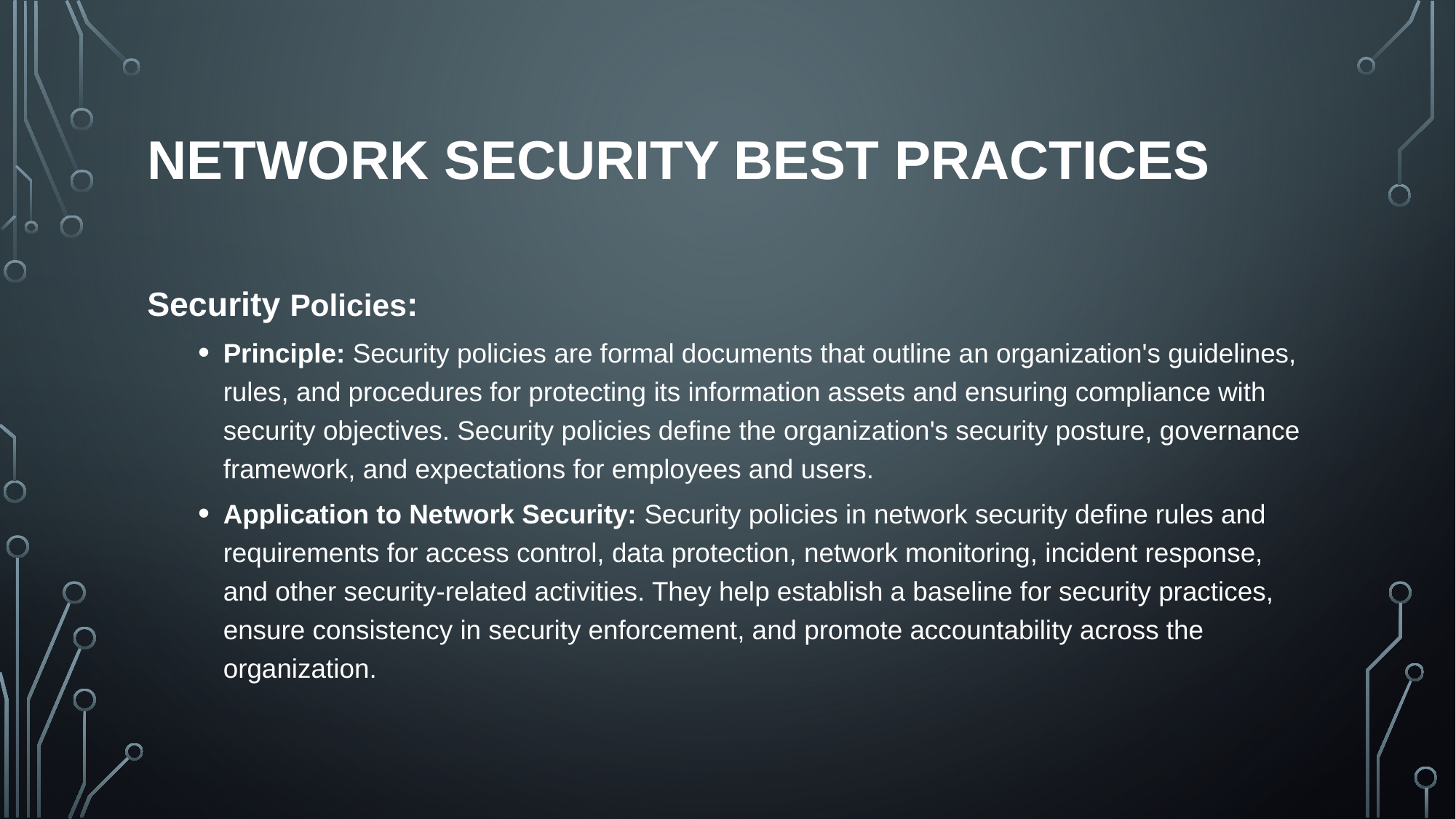

# Network Security Best Practices
Security Policies:
Principle: Security policies are formal documents that outline an organization's guidelines, rules, and procedures for protecting its information assets and ensuring compliance with security objectives. Security policies define the organization's security posture, governance framework, and expectations for employees and users.
Application to Network Security: Security policies in network security define rules and requirements for access control, data protection, network monitoring, incident response, and other security-related activities. They help establish a baseline for security practices, ensure consistency in security enforcement, and promote accountability across the organization.